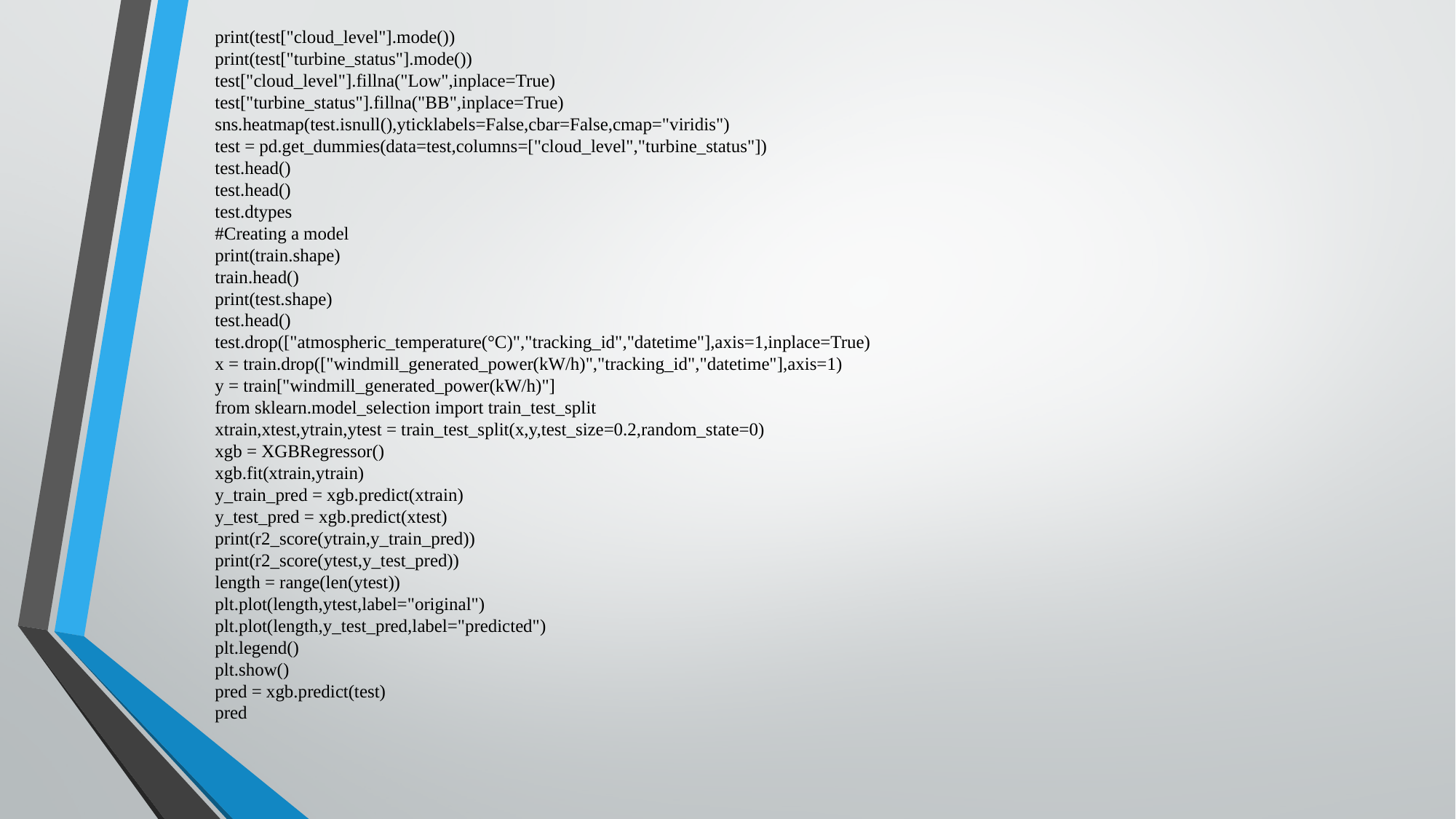

print(test["cloud_level"].mode())
print(test["turbine_status"].mode())
test["cloud_level"].fillna("Low",inplace=True)
test["turbine_status"].fillna("BB",inplace=True)
sns.heatmap(test.isnull(),yticklabels=False,cbar=False,cmap="viridis")
test = pd.get_dummies(data=test,columns=["cloud_level","turbine_status"])
test.head()
test.head()
test.dtypes
#Creating a model
print(train.shape)
train.head()
print(test.shape)
test.head()
test.drop(["atmospheric_temperature(°C)","tracking_id","datetime"],axis=1,inplace=True)
x = train.drop(["windmill_generated_power(kW/h)","tracking_id","datetime"],axis=1)
y = train["windmill_generated_power(kW/h)"]
from sklearn.model_selection import train_test_split
xtrain,xtest,ytrain,ytest = train_test_split(x,y,test_size=0.2,random_state=0)
xgb = XGBRegressor()
xgb.fit(xtrain,ytrain)
y_train_pred = xgb.predict(xtrain)
y_test_pred = xgb.predict(xtest)
print(r2_score(ytrain,y_train_pred))
print(r2_score(ytest,y_test_pred))
length = range(len(ytest))
plt.plot(length,ytest,label="original")
plt.plot(length,y_test_pred,label="predicted")
plt.legend()
plt.show()
pred = xgb.predict(test)
pred